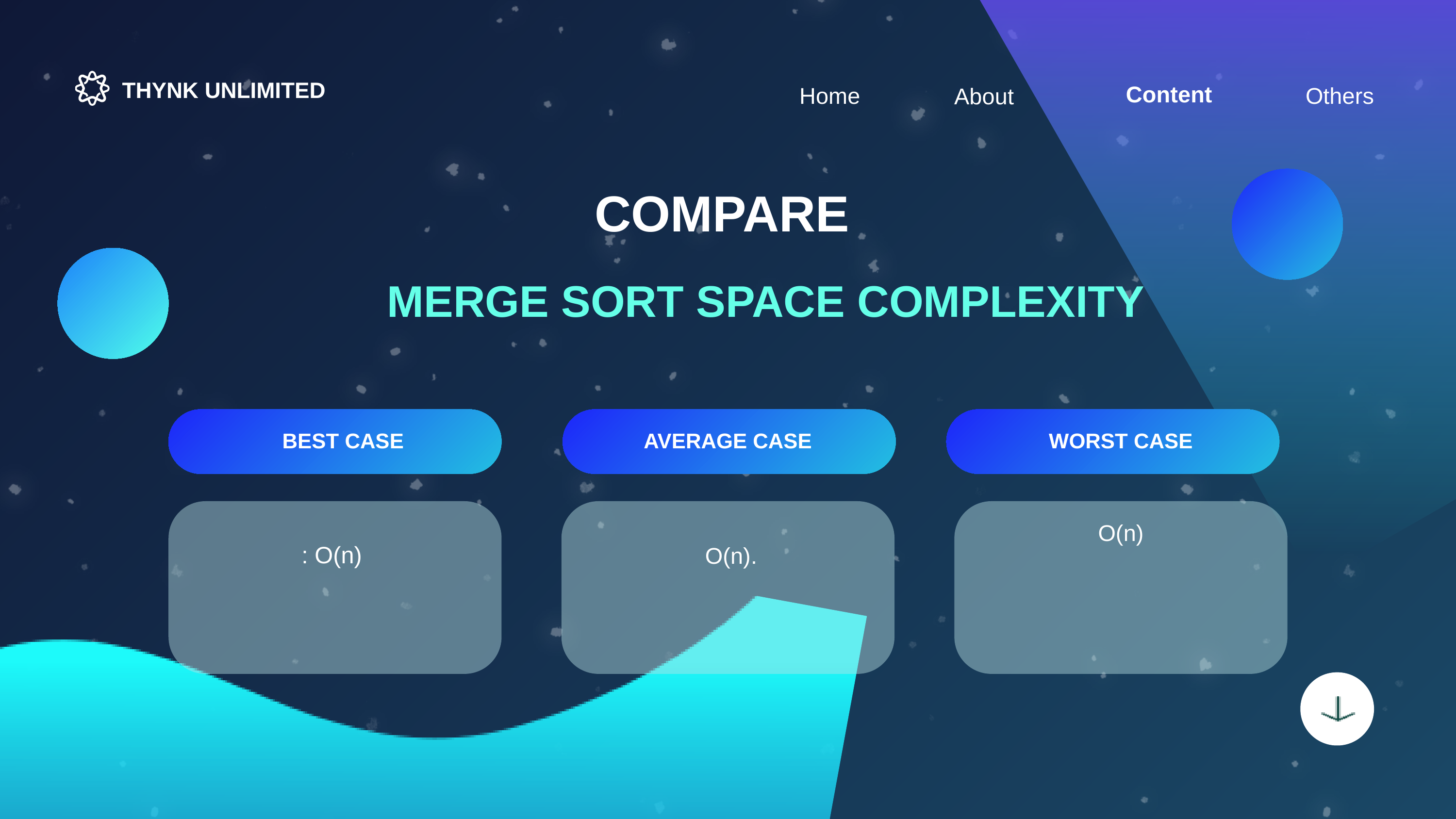

THYNK UNLIMITED
Content
Home
Others
About

COMPARE

MERGE SORT SPACE COMPLEXITY

BEST CASE
AVERAGE CASE
WORST CASE

O(n)

: O(n)
 O(n).